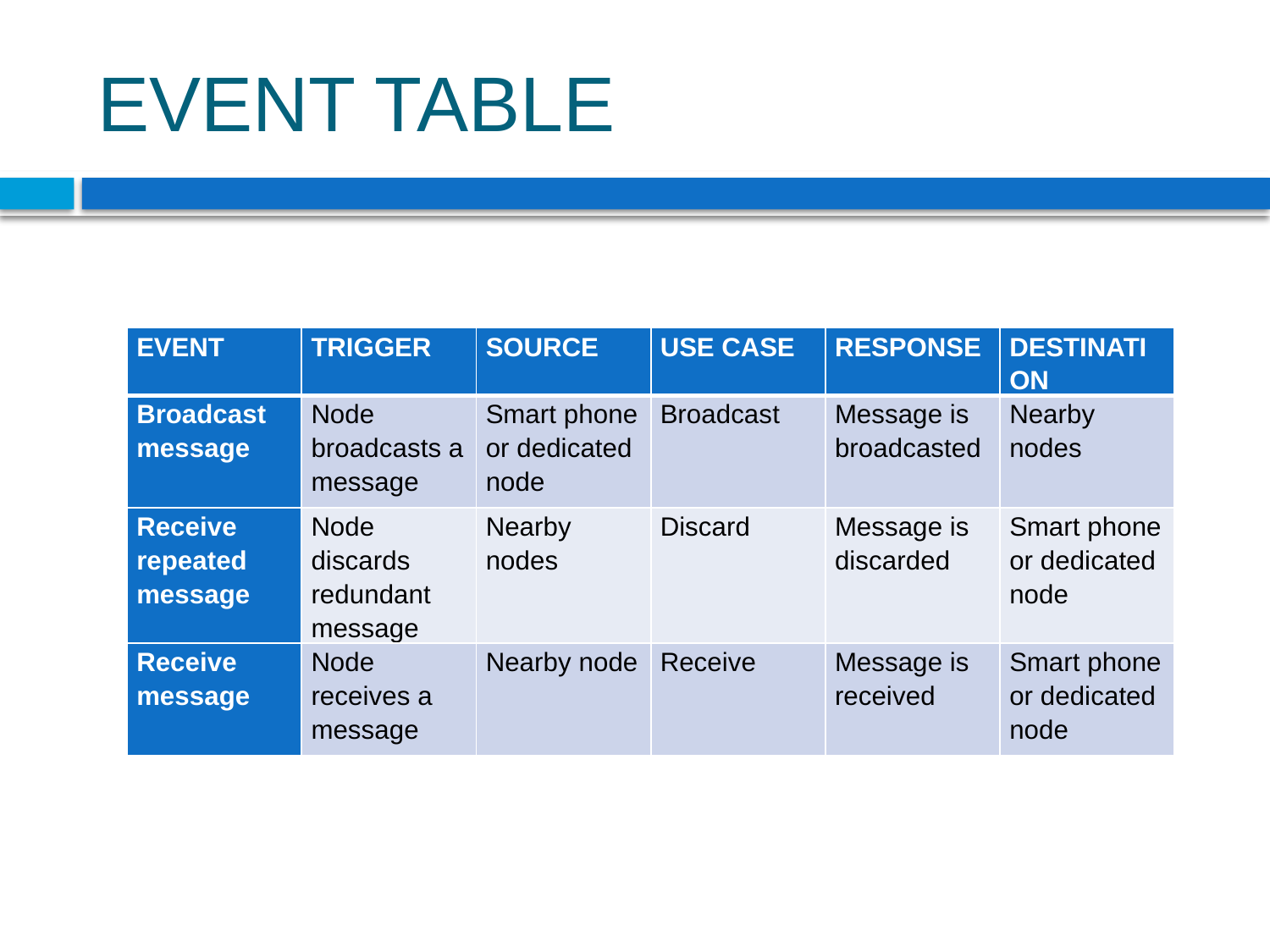

# EVENT TABLE
| EVENT | TRIGGER | SOURCE | USE CASE | RESPONSE | DESTINATION |
| --- | --- | --- | --- | --- | --- |
| Broadcast message | Node broadcasts a message | Smart phone or dedicated node | Broadcast | Message is broadcasted | Nearby nodes |
| Receive repeated message | Node discards redundant message | Nearby nodes | Discard | Message is discarded | Smart phone or dedicated node |
| Receive message | Node receives a message | Nearby node | Receive | Message is received | Smart phone or dedicated node |